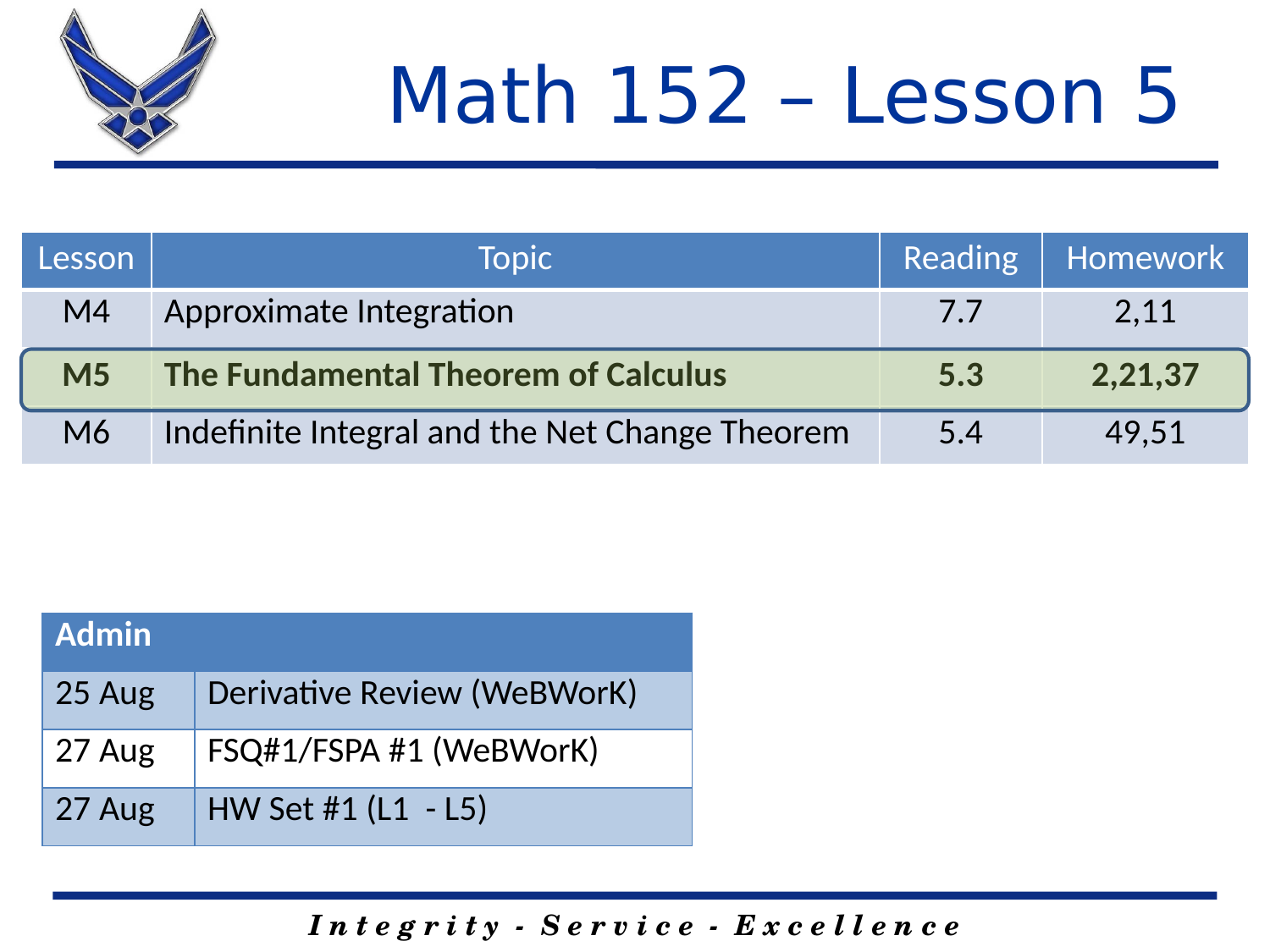

# Math 152 – Lesson 5
| Lesson | Topic | Reading | Homework |
| --- | --- | --- | --- |
| M4 | Approximate Integration | 7.7 | 2,11 |
| M5 | The Fundamental Theorem of Calculus | 5.3 | 2,21,37 |
| M6 | Indefinite Integral and the Net Change Theorem | 5.4 | 49,51 |

| Admin |  |
| --- | --- |
| 25 Aug | Derivative Review (WeBWorK) |
| 27 Aug | FSQ#1/FSPA #1 (WeBWorK) |
| 27 Aug | HW Set #1 (L1 - L5) |